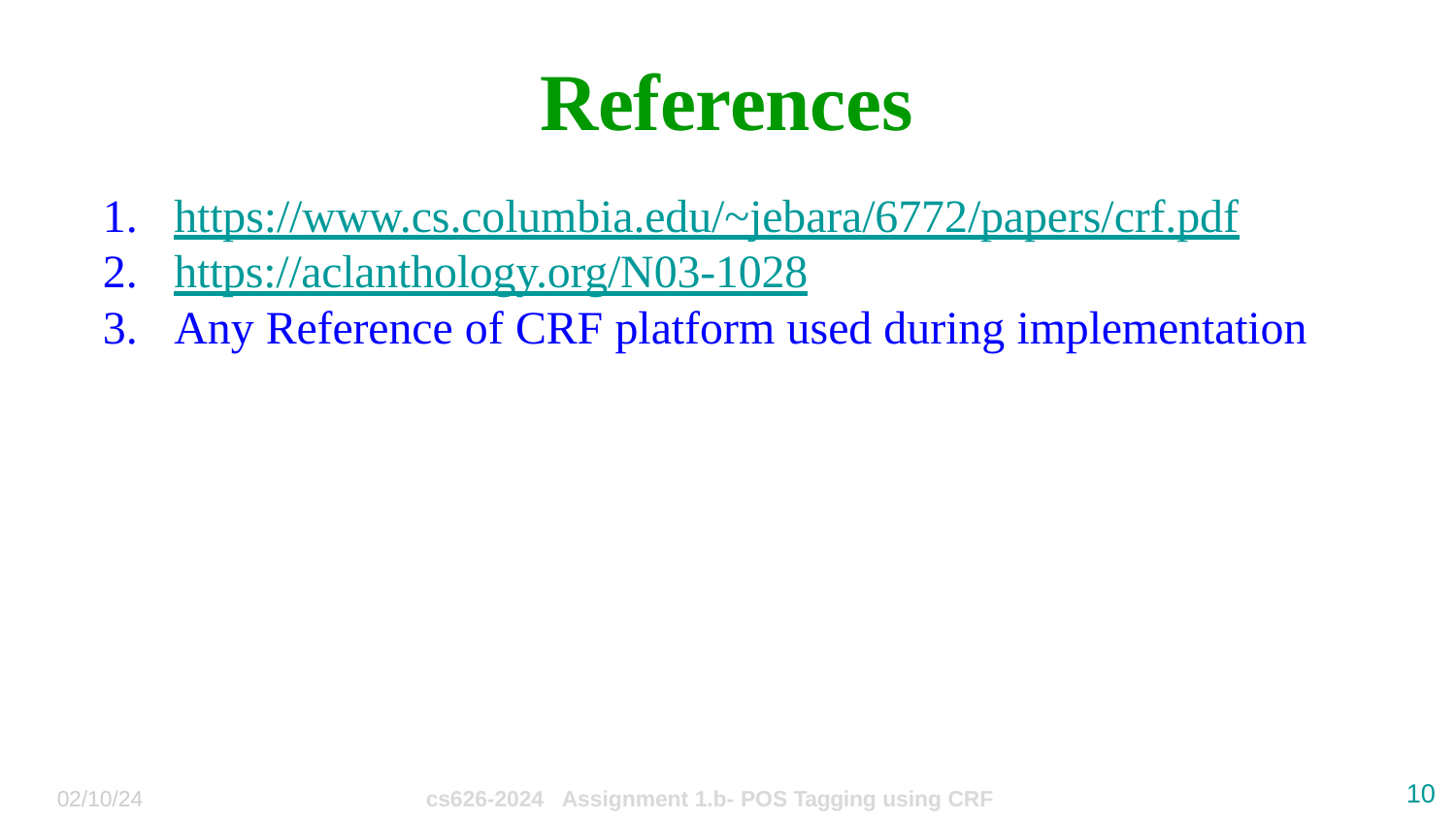

# References
https://www.cs.columbia.edu/~jebara/6772/papers/crf.pdf
https://aclanthology.org/N03-1028
Any Reference of CRF platform used during implementation
10
02/10/24
cs626-2024 Assignment 1.b- POS Tagging using CRF